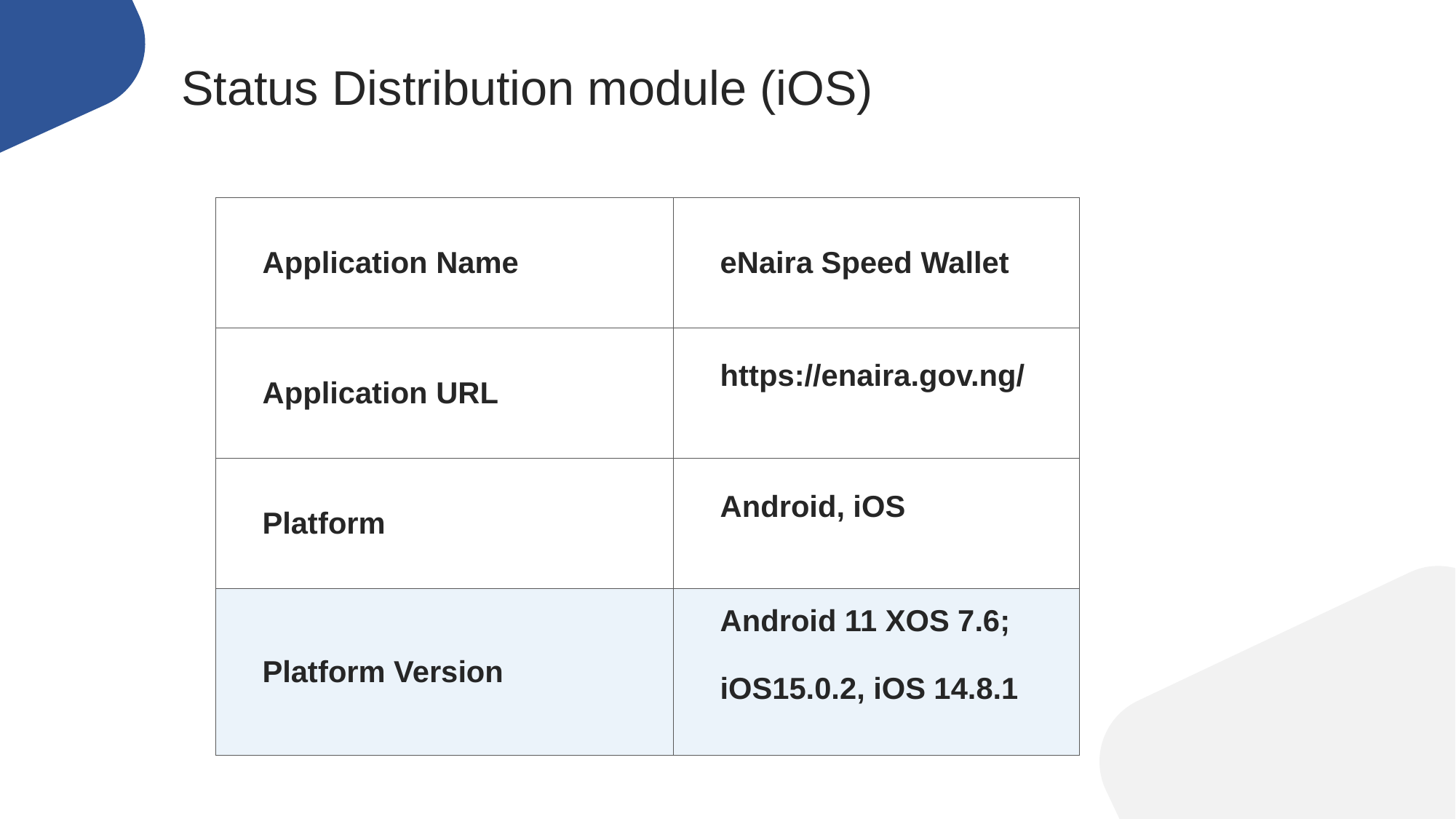

Status Distribution module (iOS)
| Application Name | eNaira Speed Wallet |
| --- | --- |
| Application URL | https://enaira.gov.ng/ |
| Platform | Android, iOS |
| Platform Version | Android 11 XOS 7.6; iOS15.0.2, iOS 14.8.1 |